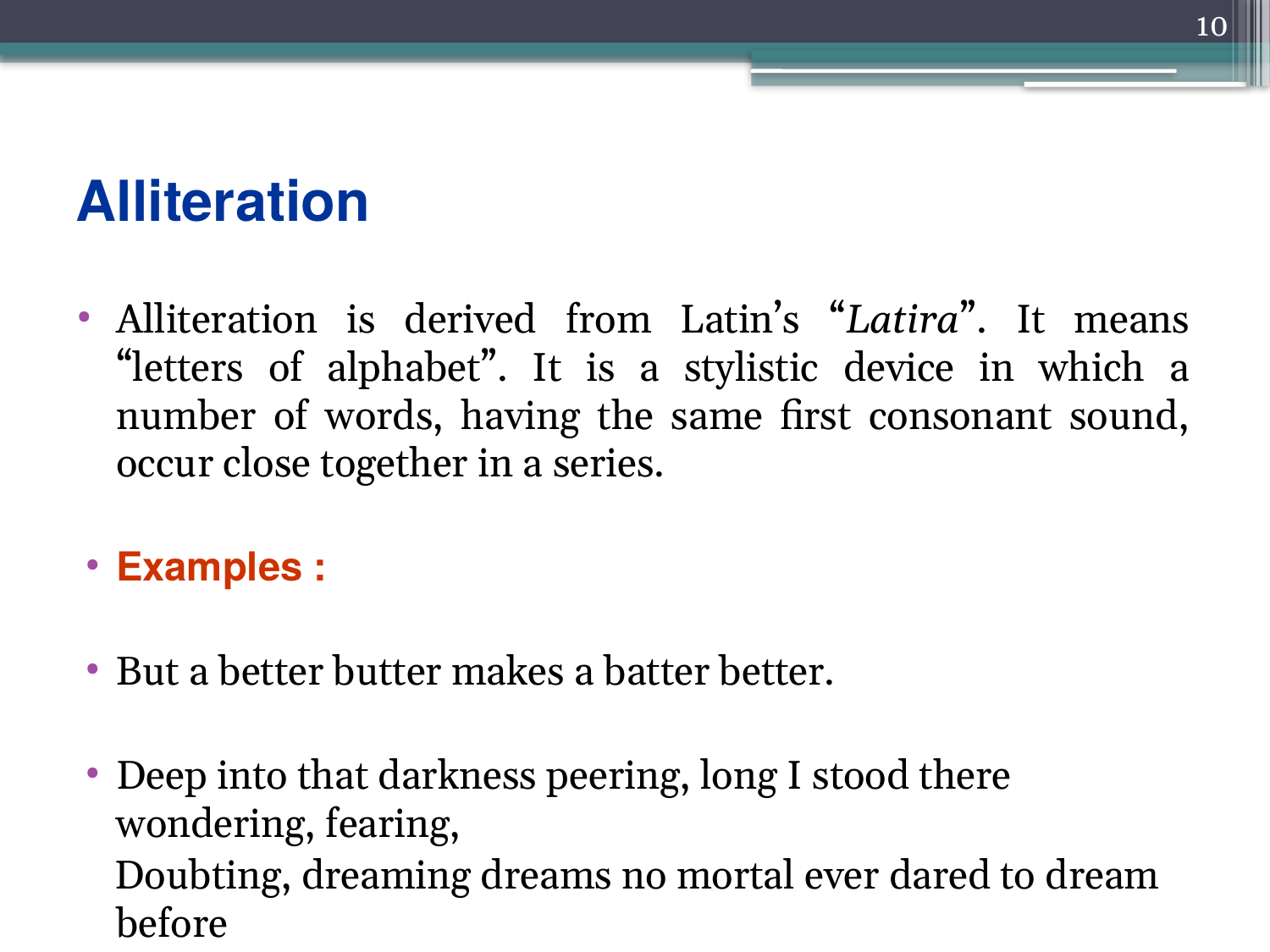

10
# Alliteration
Alliteration is derived from Latin’s “Latira”. It means “letters of alphabet”. It is a stylistic device in which a number of words, having the same first consonant sound, occur close together in a series.

Examples :

But a better butter makes a batter better.

Deep into that darkness peering, long I stood there wondering, fearing,
   Doubting, dreaming dreams no mortal ever dared to dream before